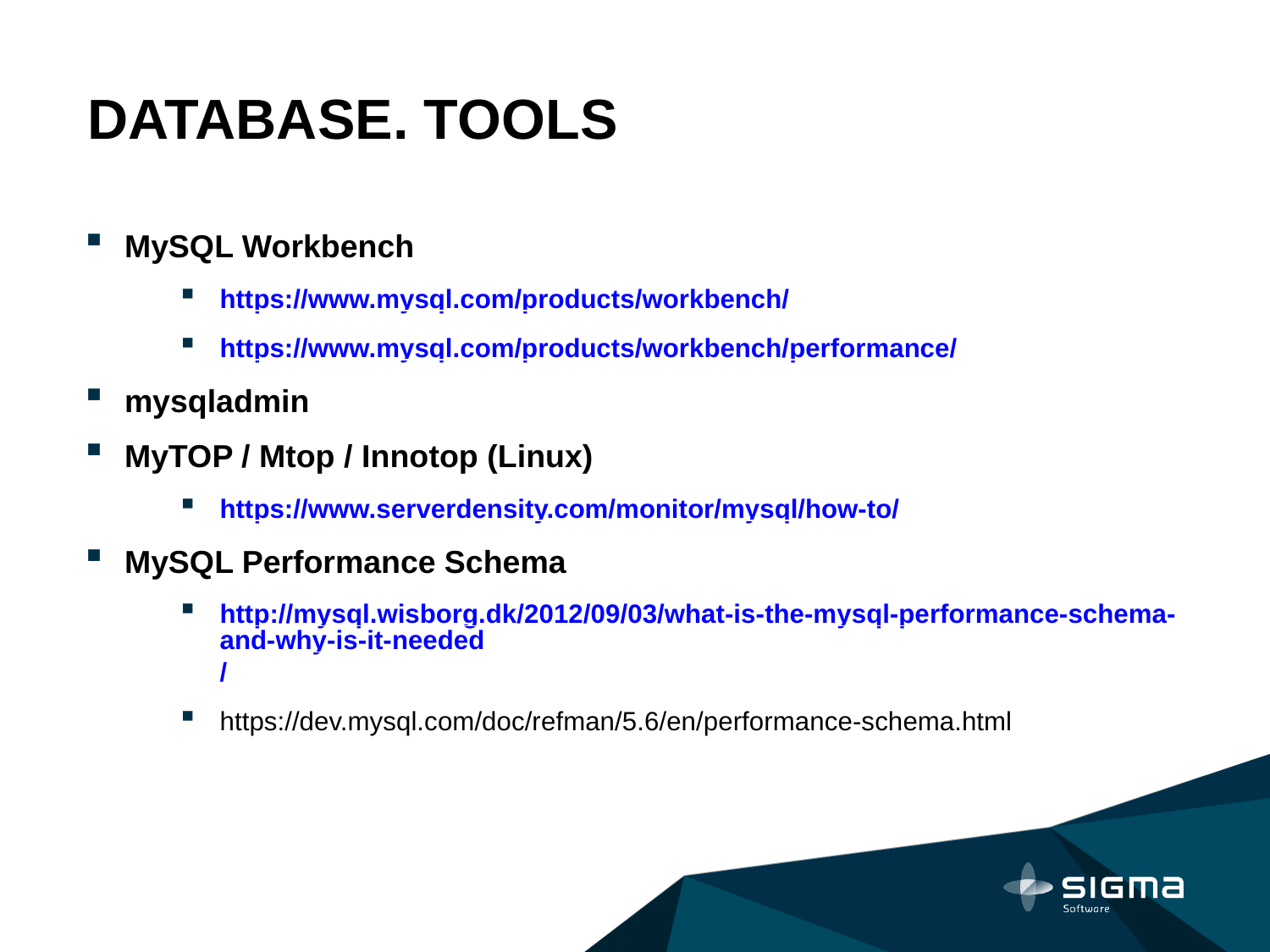

DATABASE. TOOLS
MySQL Workbench
https://www.mysql.com/products/workbench/
https://www.mysql.com/products/workbench/performance/
mysqladmin
MyTOP / Mtop / Innotop (Linux)
https://www.serverdensity.com/monitor/mysql/how-to/
MySQL Performance Schema
http://mysql.wisborg.dk/2012/09/03/what-is-the-mysql-performance-schema-and-why-is-it-needed/
https://dev.mysql.com/doc/refman/5.6/en/performance-schema.html